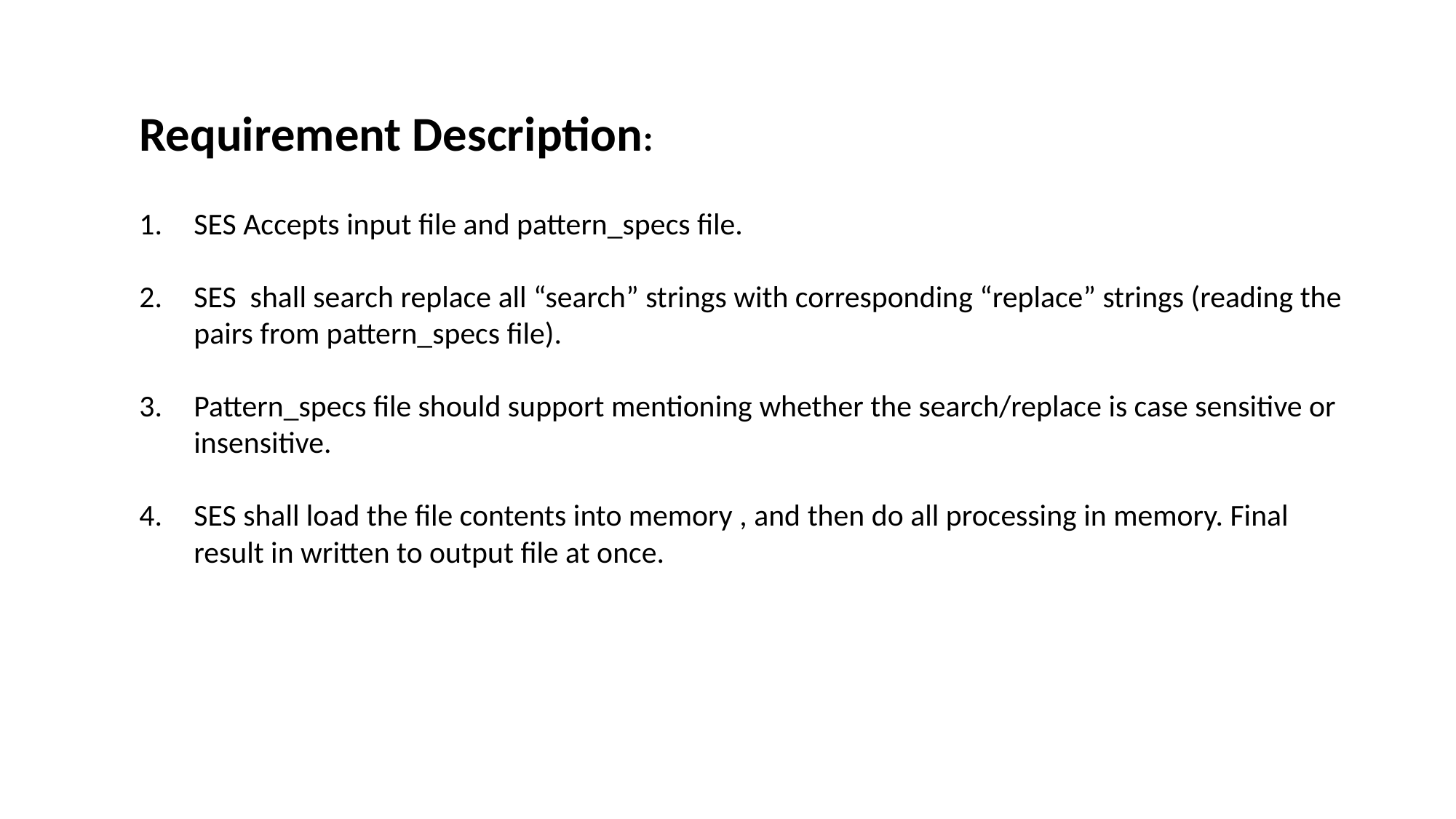

Requirement Description:

SES Accepts input file and pattern_specs file.

SES  shall search replace all “search” strings with corresponding “replace” strings (reading the pairs from pattern_specs file).

Pattern_specs file should support mentioning whether the search/replace is case sensitive or insensitive.

SES shall load the file contents into memory , and then do all processing in memory. Final result in written to output file at once.